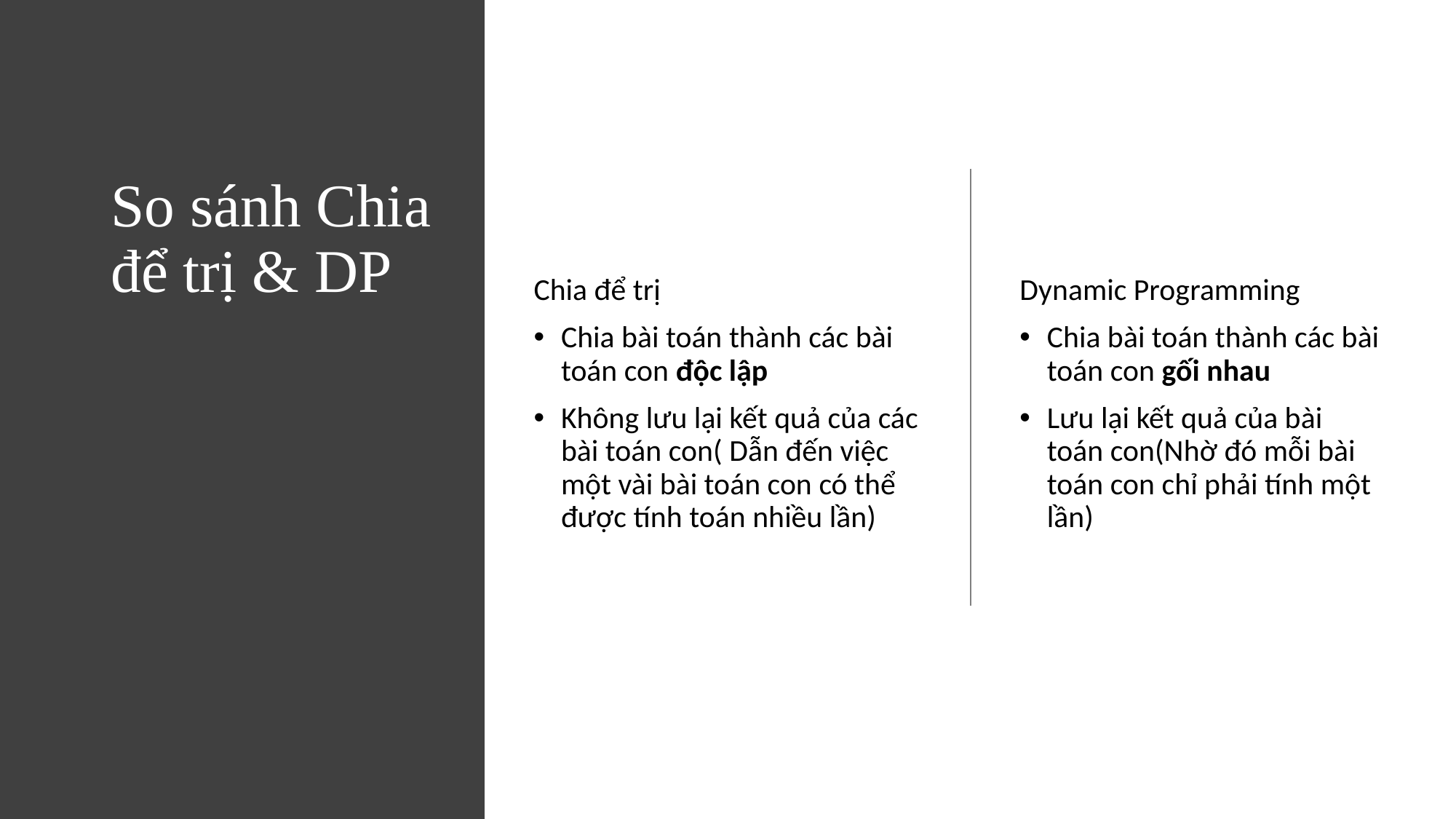

# So sánh Chia để trị & DP

Chia để trị
Chia bài toán thành các bài toán con độc lập
Không lưu lại kết quả của các bài toán con( Dẫn đến việc một vài bài toán con có thể được tính toán nhiều lần)

Dynamic Programming
Chia bài toán thành các bài toán con gối nhau
Lưu lại kết quả của bài toán con(Nhờ đó mỗi bài toán con chỉ phải tính một lần)